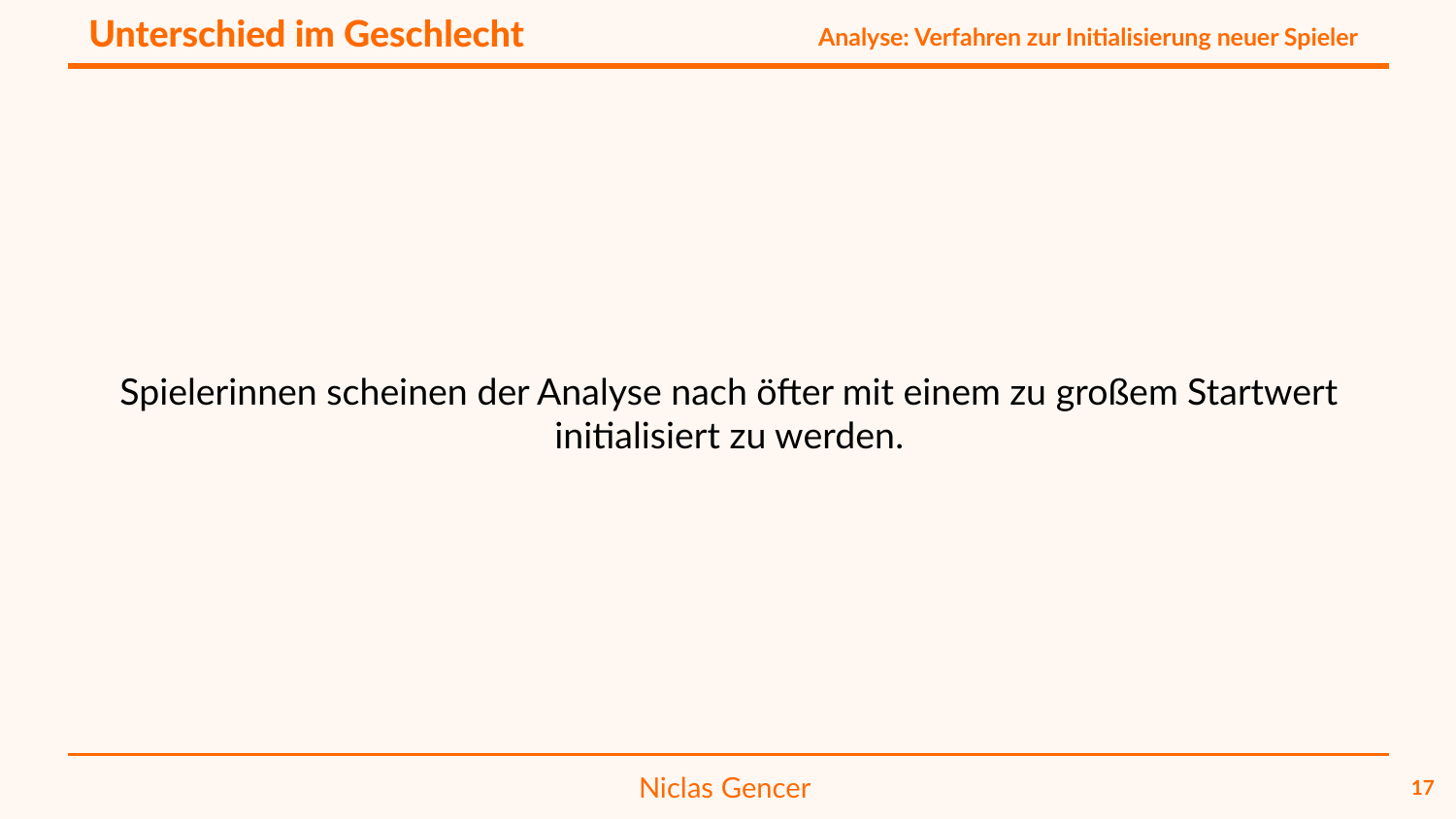

Unterschied im Geschlecht
Analyse: Verfahren zur Initialisierung neuer Spieler
Spielerinnen scheinen der Analyse nach öfter mit einem zu großem Startwert initialisiert zu werden.
Niclas Gencer
17